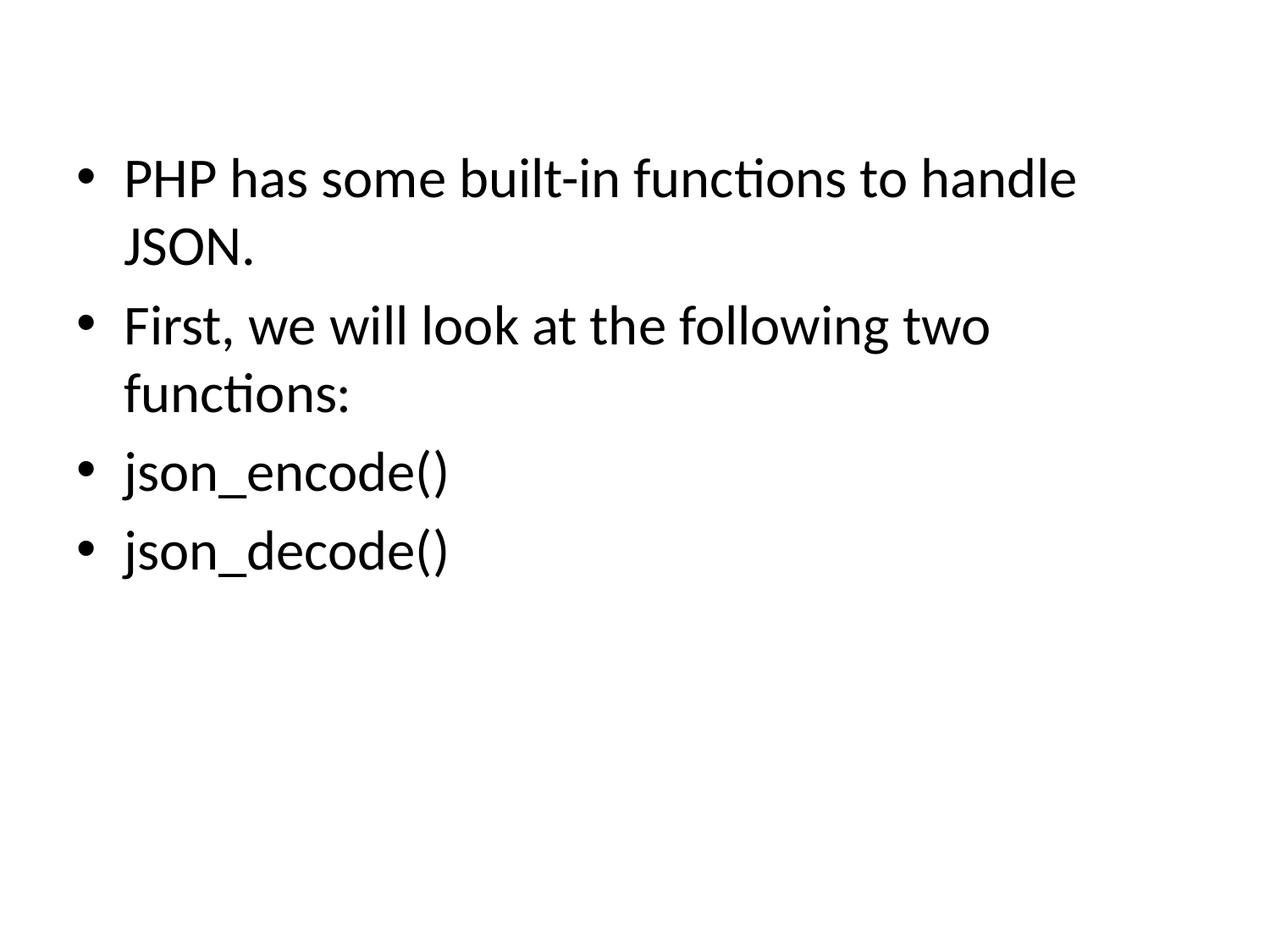

PHP has some built-in functions to handle JSON.
First, we will look at the following two functions:
json_encode()
json_decode()